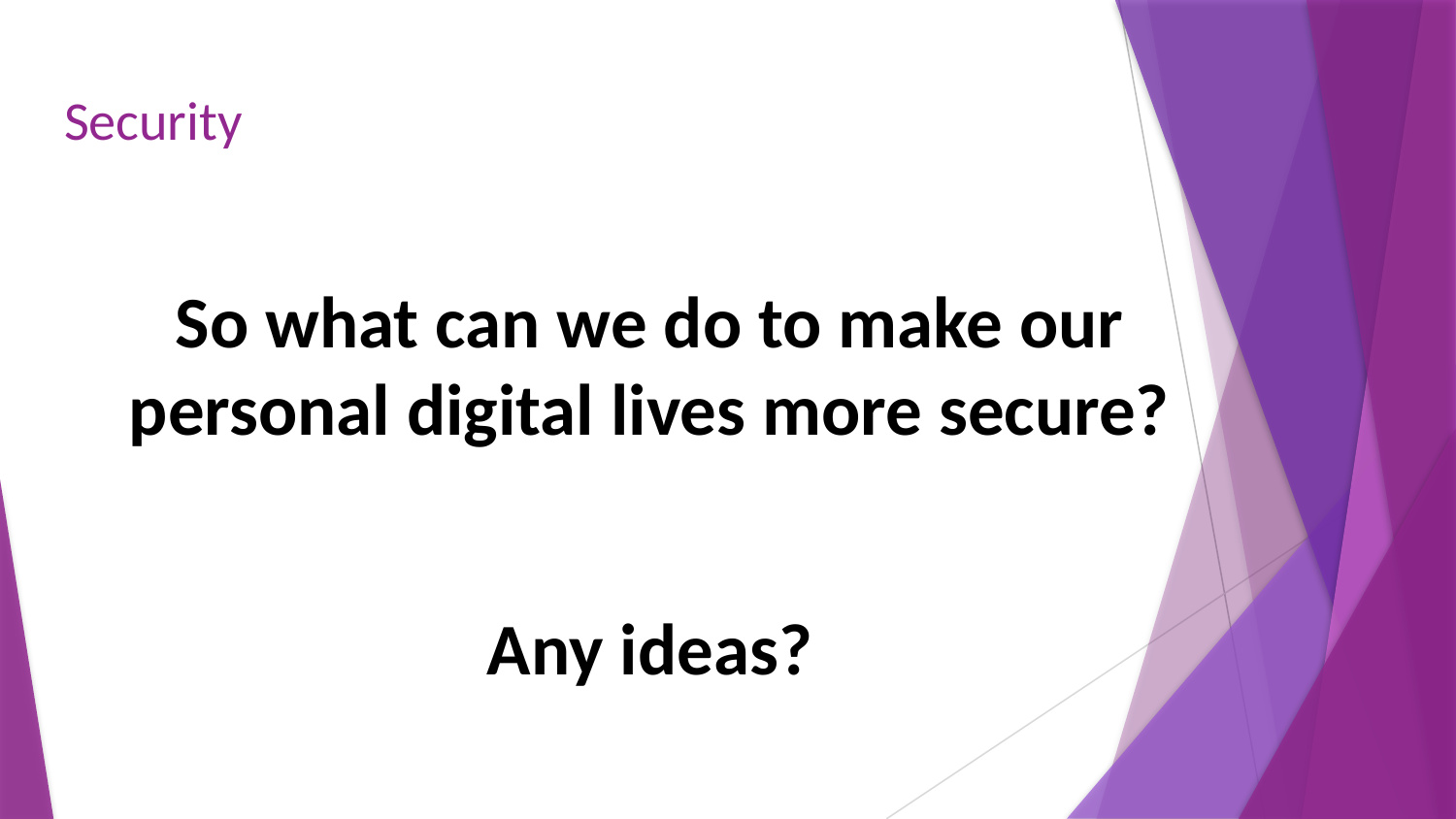

# Security
So what can we do to make our personal digital lives more secure?

Any ideas?